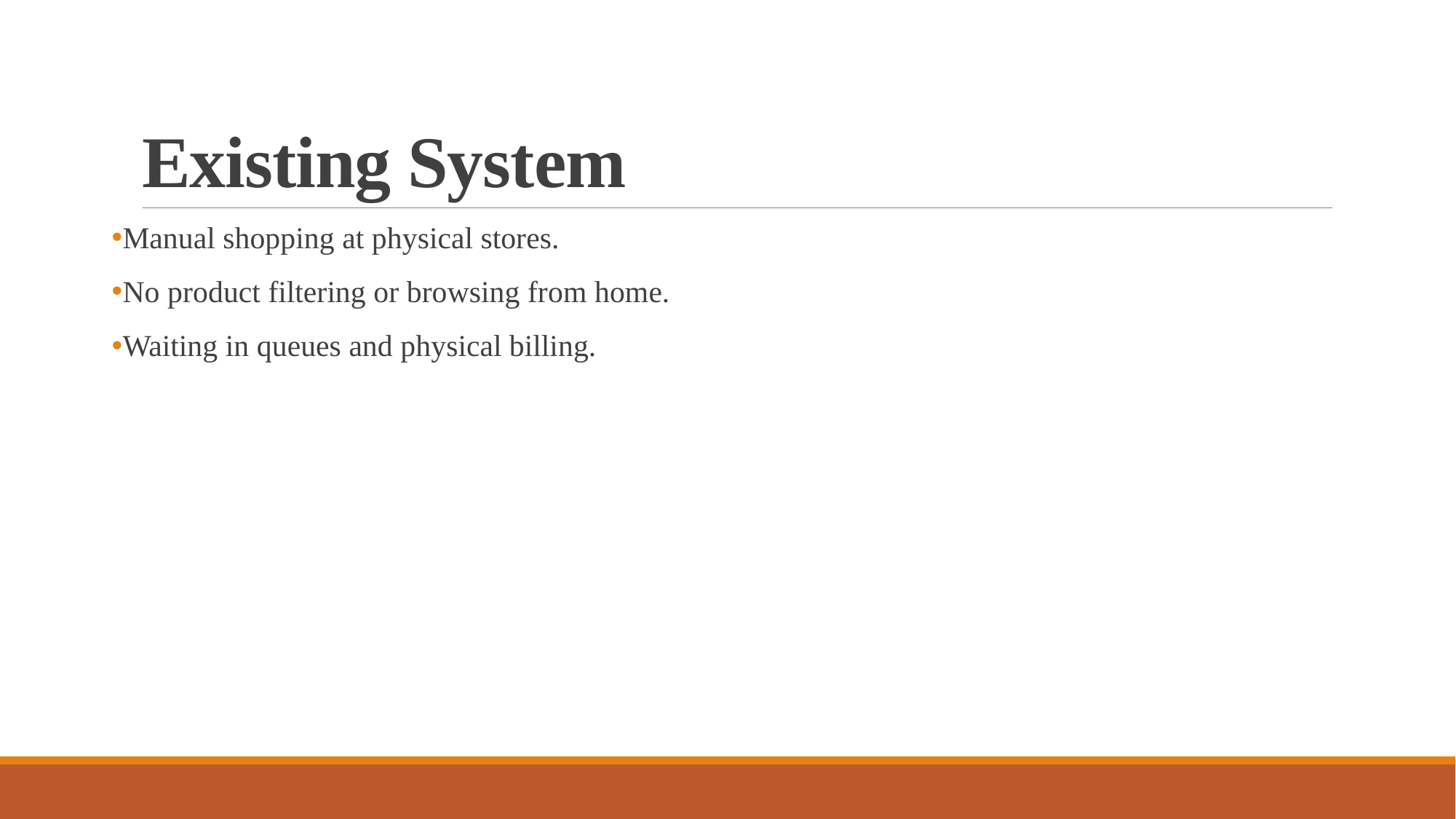

# Existing System
Manual shopping at physical stores.
No product filtering or browsing from home.
Waiting in queues and physical billing.